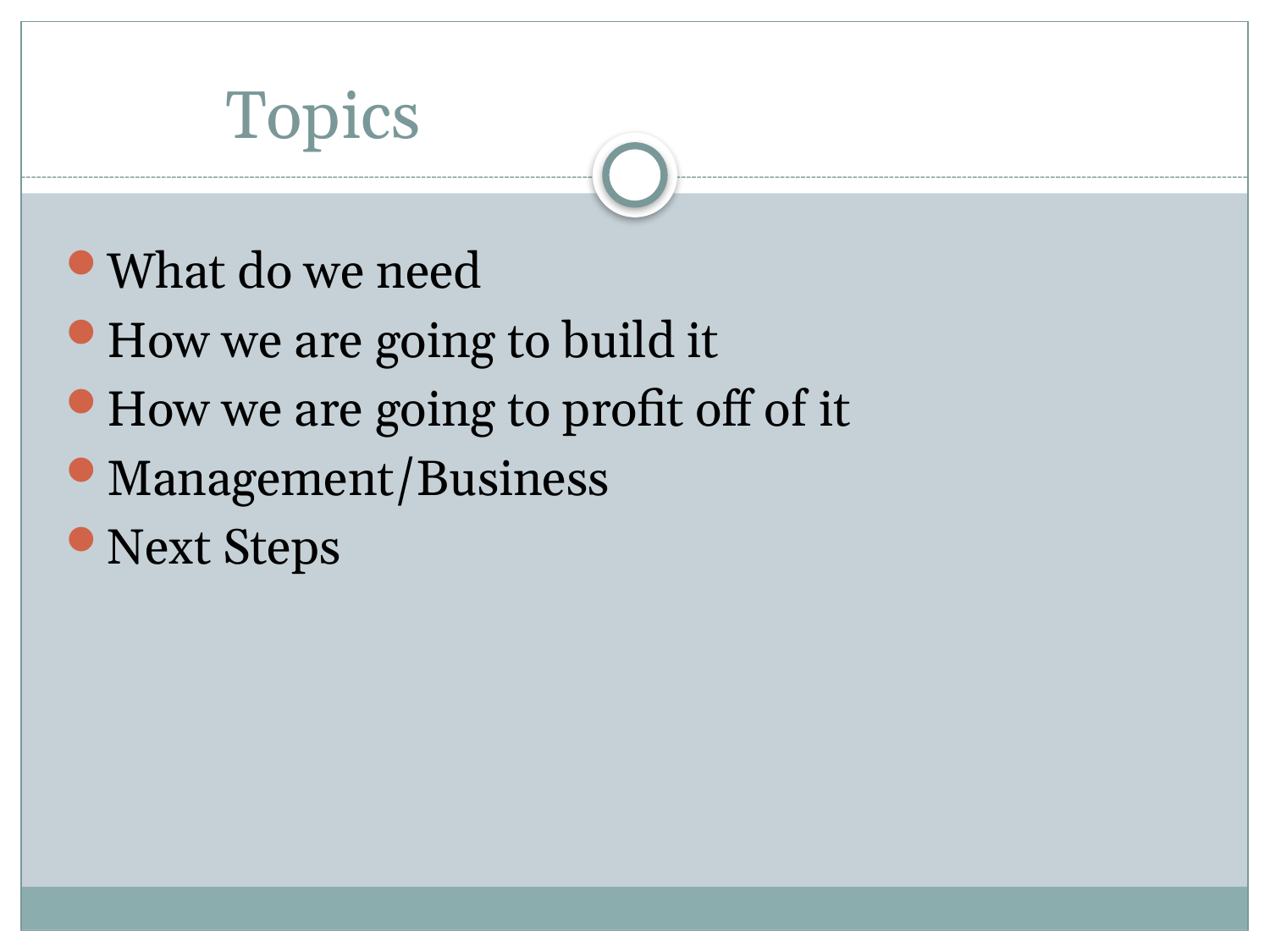

# Topics
What do we need
How we are going to build it
How we are going to profit off of it
Management/Business
Next Steps